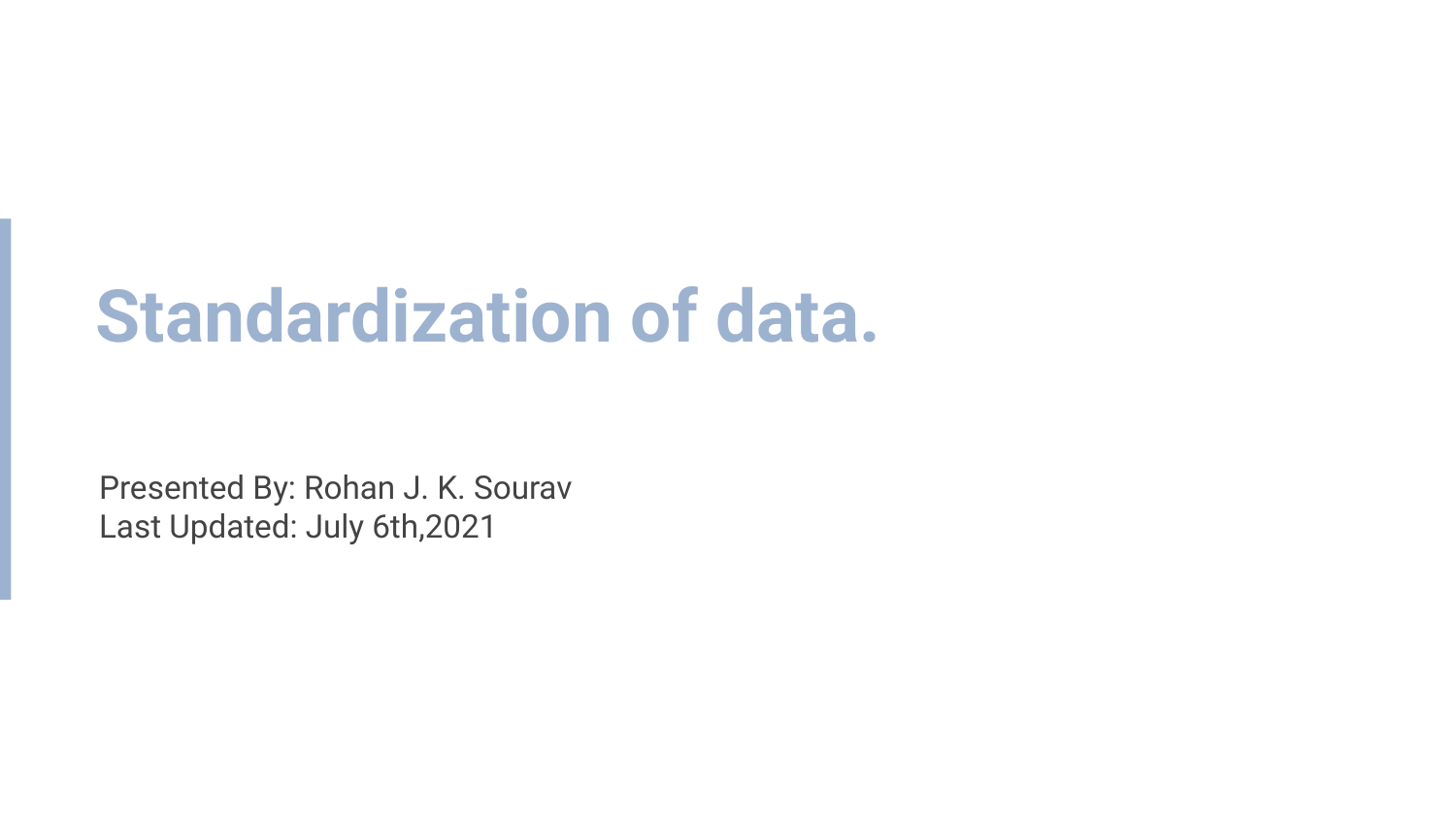

Standardization of data.
Presented By: Rohan J. K. Sourav
Last Updated: July 6th,2021